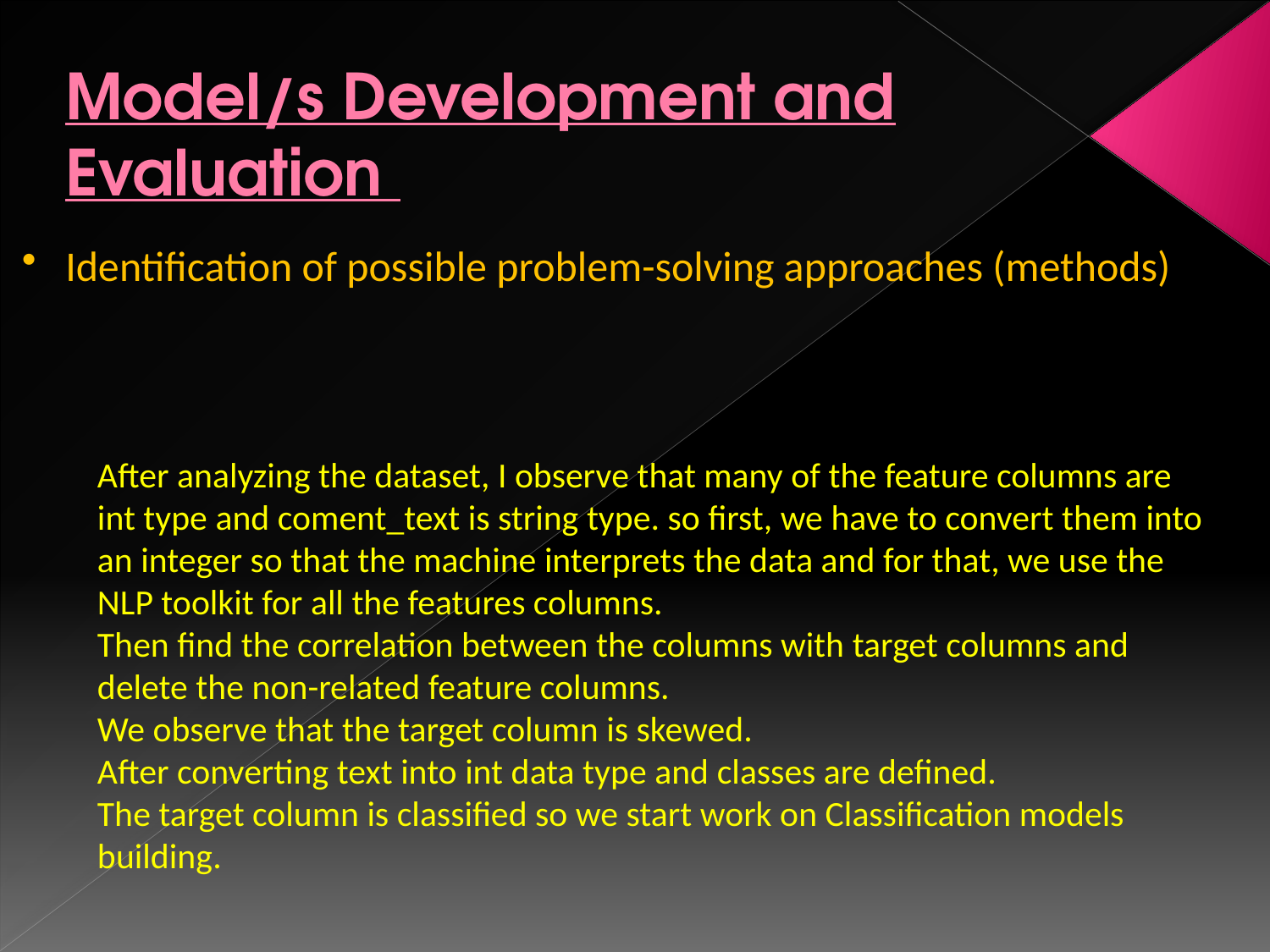

# Model/s Development and Evaluation
   Identification of possible problem-solving approaches (methods)
After analyzing the dataset, I observe that many of the feature columns are int type and coment_text is string type. so first, we have to convert them into an integer so that the machine interprets the data and for that, we use the NLP toolkit for all the features columns.
Then find the correlation between the columns with target columns and delete the non-related feature columns.
We observe that the target column is skewed.
After converting text into int data type and classes are defined.
The target column is classified so we start work on Classification models building.